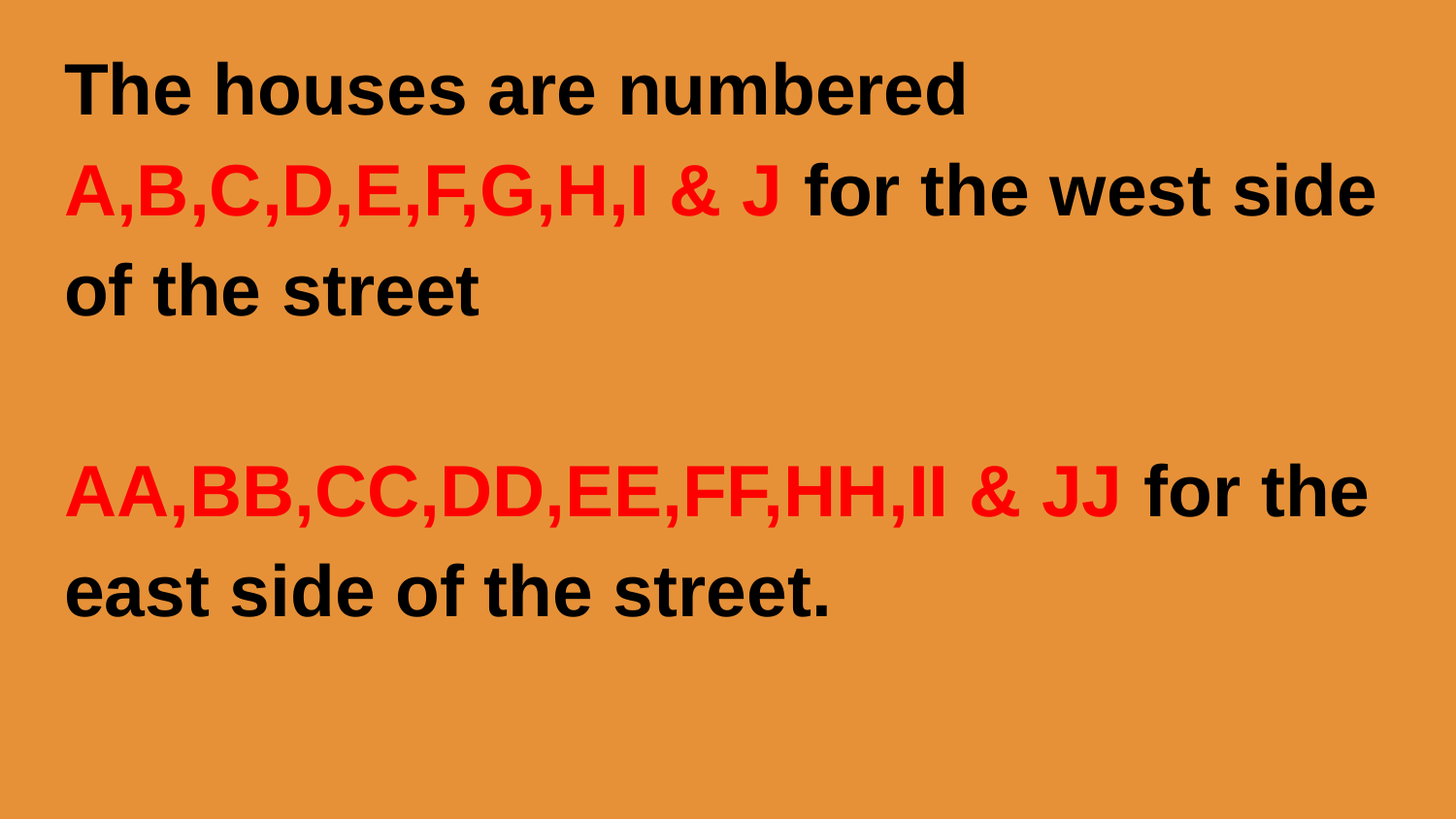

The houses are numbered A,B,C,D,E,F,G,H,I & J for the west side of the street

AA,BB,CC,DD,EE,FF,HH,II & JJ for the east side of the street.